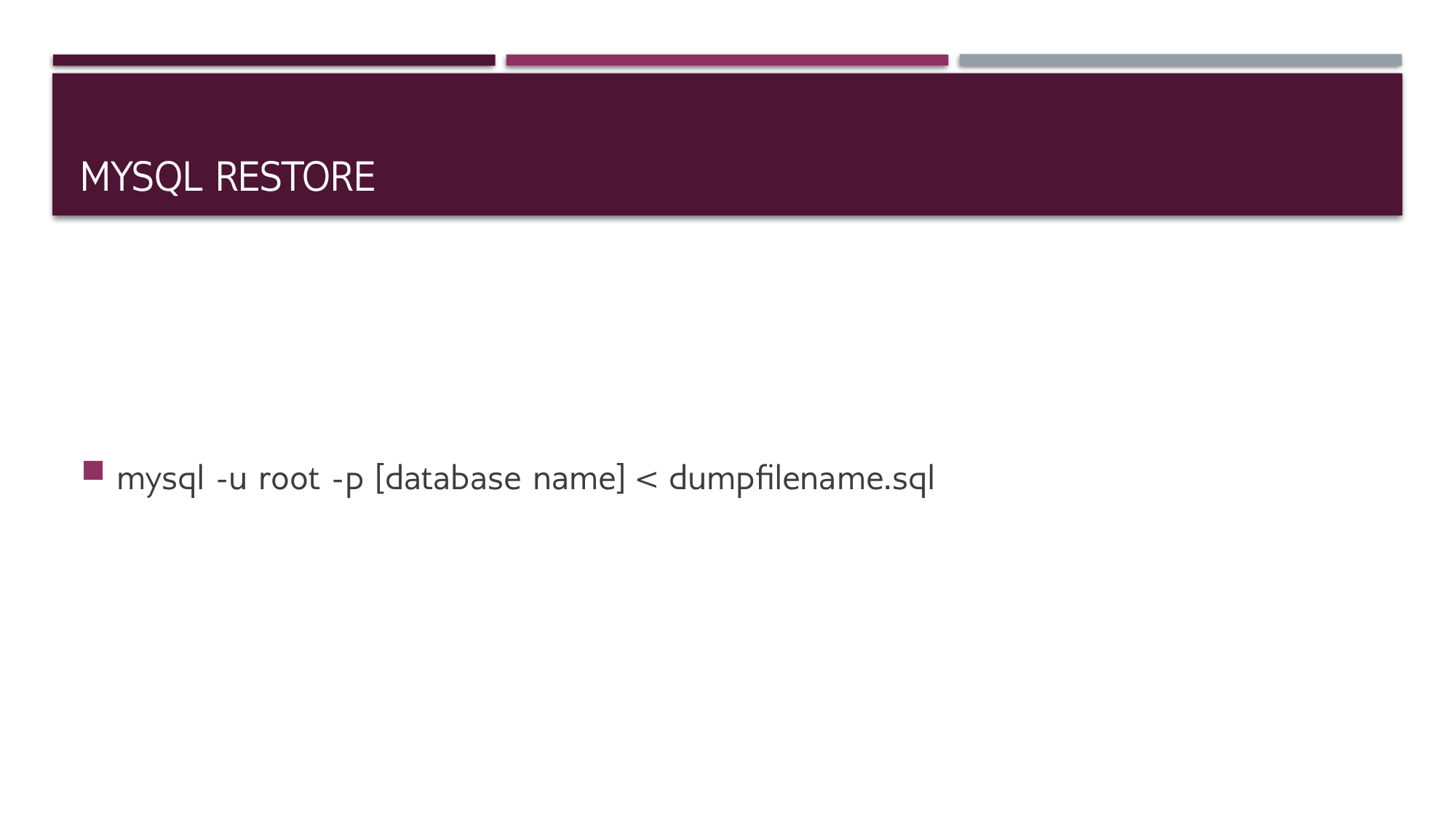

# Mysql RESTORE
mysql -u root -p [database name] < dumpfilename.sql